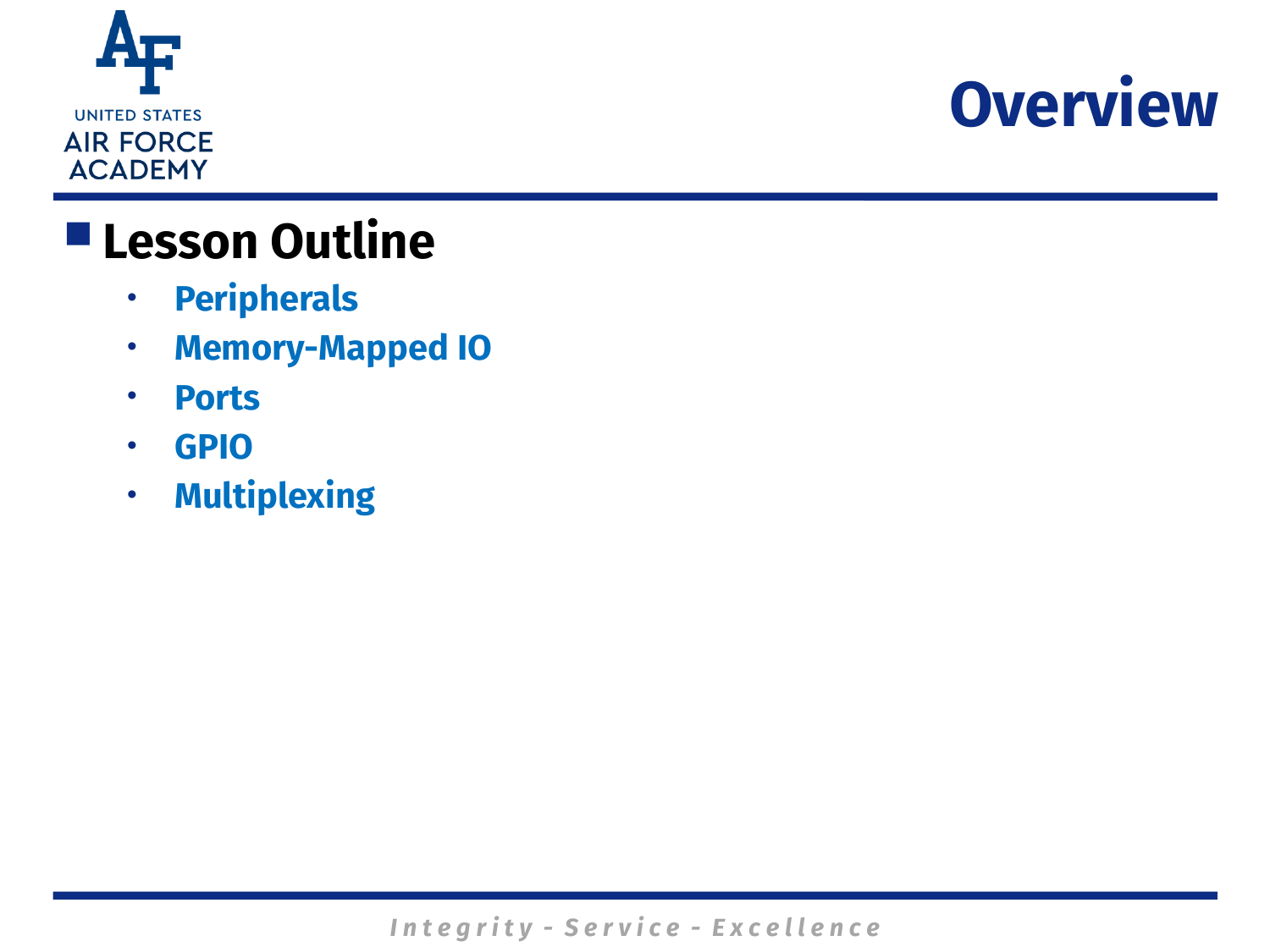

# Overview
Lesson Outline
Peripherals
Memory-Mapped IO
Ports
GPIO
Multiplexing